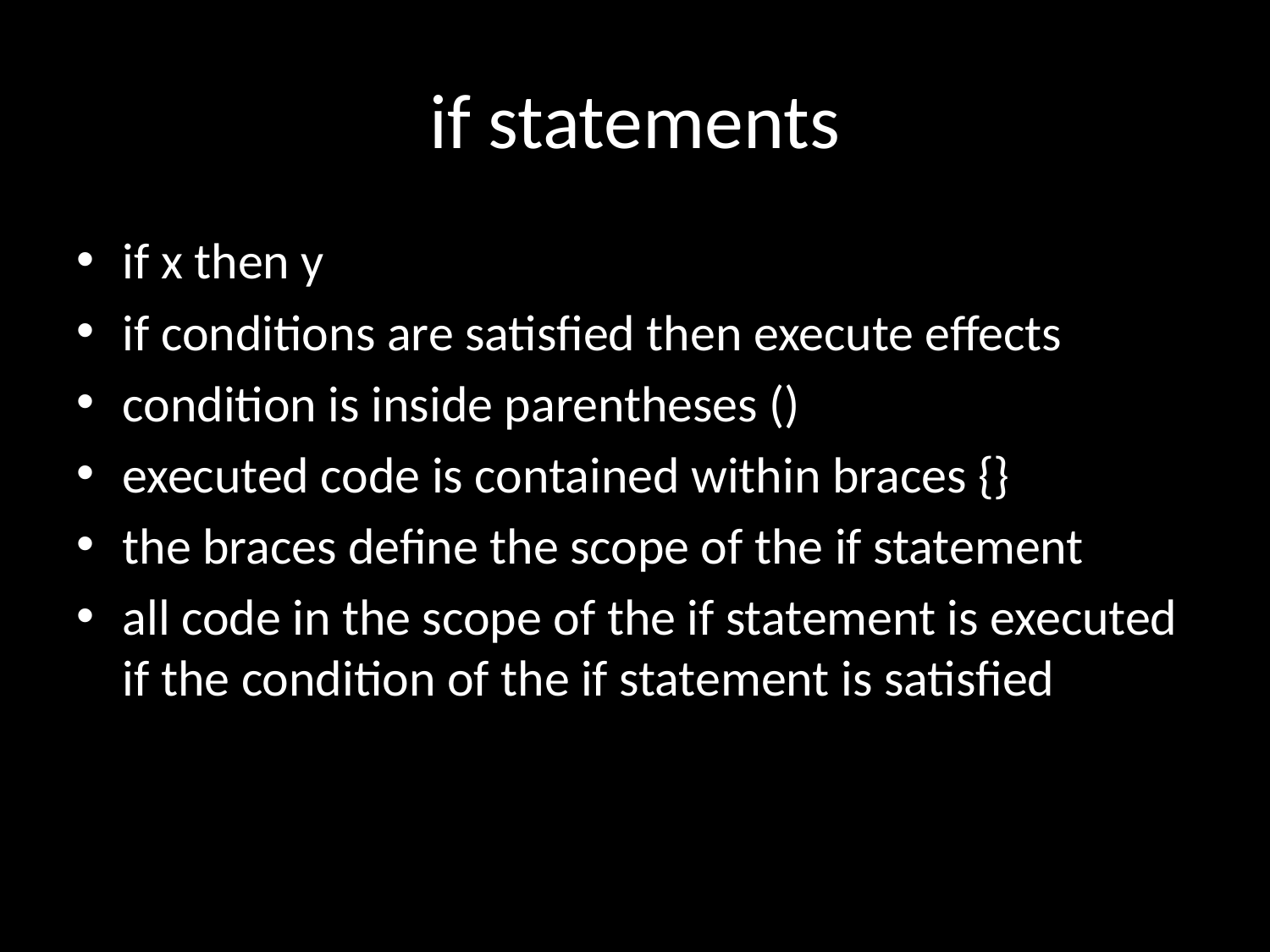

# if statements
if x then y
if conditions are satisfied then execute effects
condition is inside parentheses ()
executed code is contained within braces {}
the braces define the scope of the if statement
all code in the scope of the if statement is executed if the condition of the if statement is satisfied